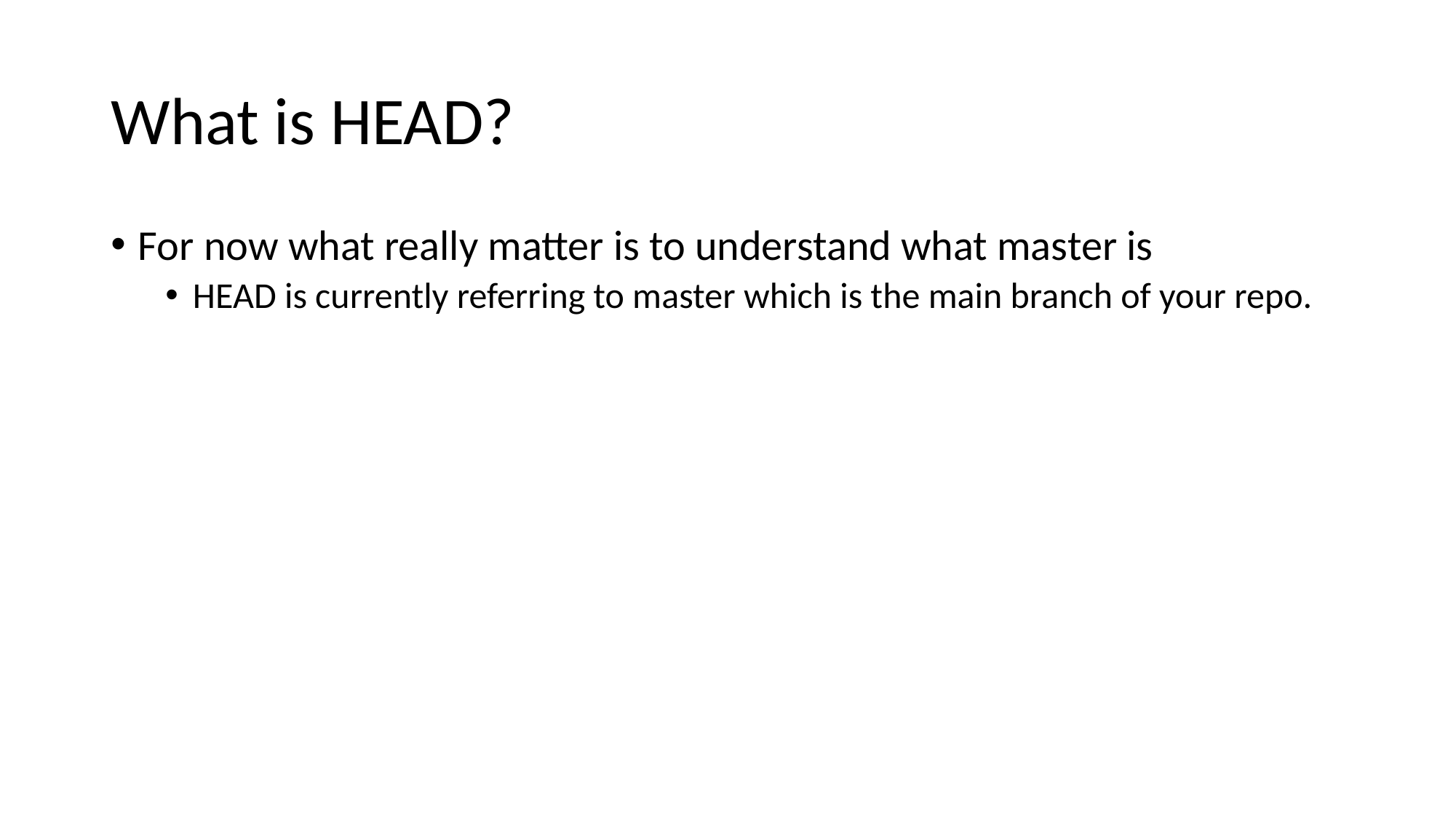

# What is HEAD?
For now what really matter is to understand what master is
HEAD is currently referring to master which is the main branch of your repo.